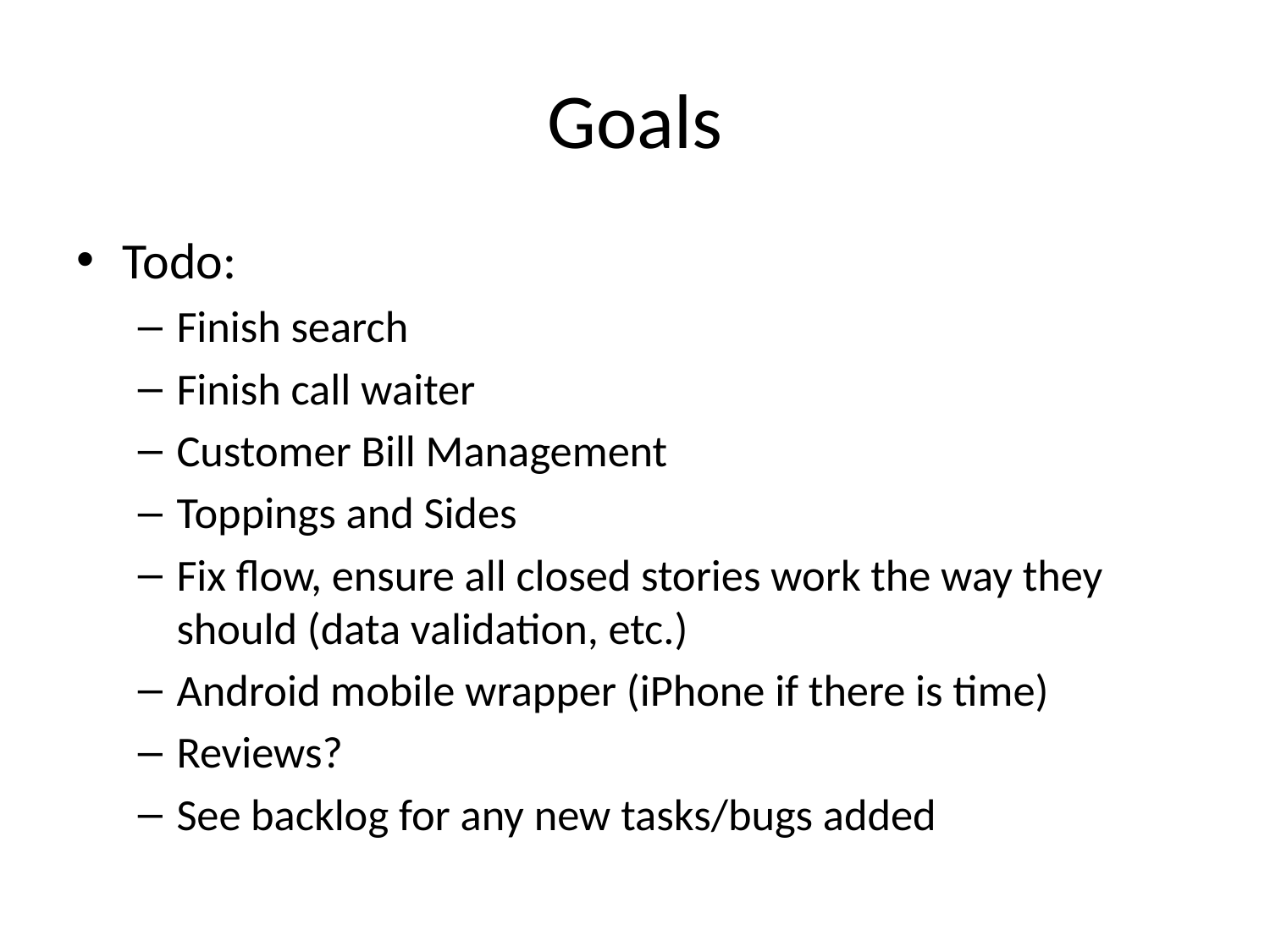

# Goals
Todo:
Finish search
Finish call waiter
Customer Bill Management
Toppings and Sides
Fix flow, ensure all closed stories work the way they should (data validation, etc.)
Android mobile wrapper (iPhone if there is time)
Reviews?
See backlog for any new tasks/bugs added